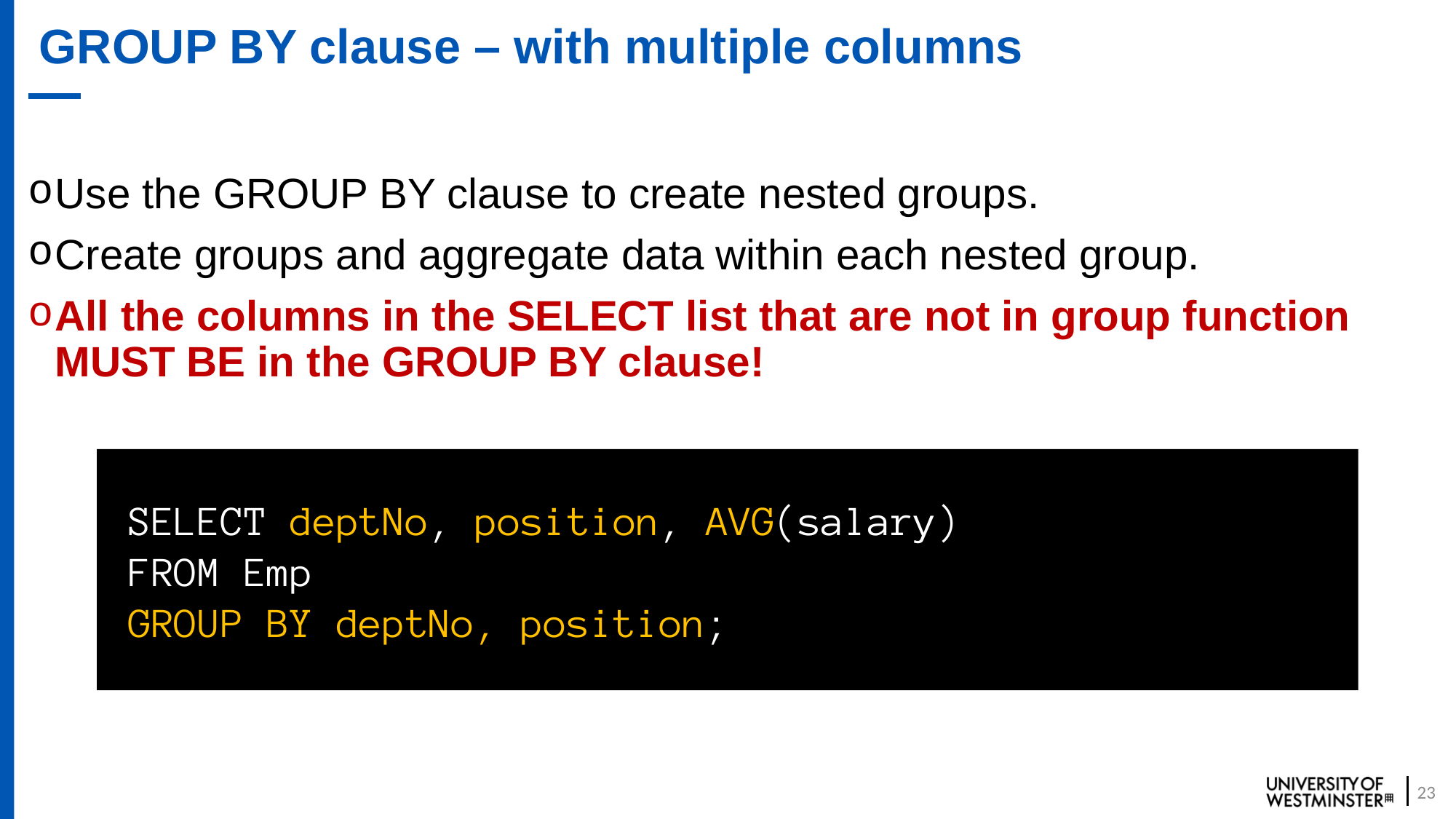

# GROUP BY clause – with multiple columns
Use the GROUP BY clause to create nested groups.
Create groups and aggregate data within each nested group.
All the columns in the SELECT list that are not in group function MUST BE in the GROUP BY clause!

SELECT deptNo, position, AVG(salary)
FROM Emp
GROUP BY deptNo, position;
23